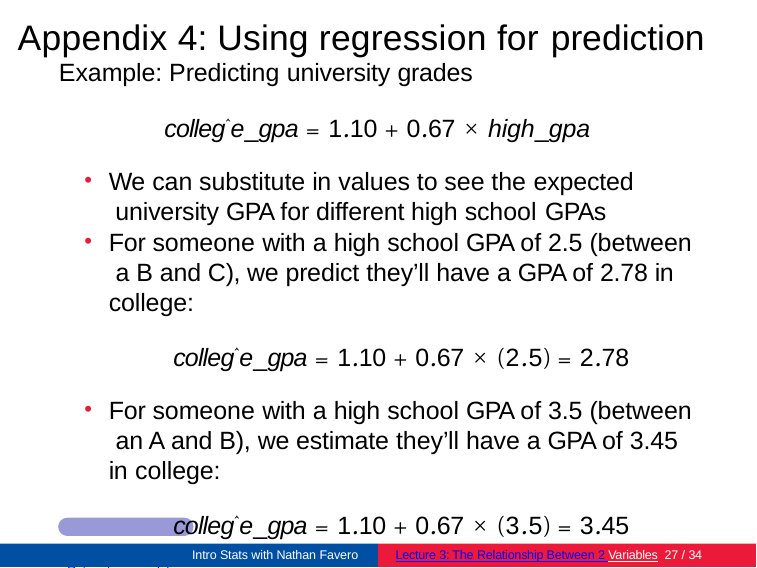

# Appendix 4: Using regression for prediction
Example: Predicting university grades
collegˆe_gpa = 1.10 + 0.67 × high_gpa
We can substitute in values to see the expected  university GPA for different high school GPAs
For someone with a high school GPA of 2.5 (between  a B and C), we predict they’ll have a GPA of 2.78 in  college:
collegˆe_gpa = 1.10 + 0.67 × (2.5) = 2.78
For someone with a high school GPA of 3.5 (between  an A and B), we estimate they’ll have a GPA of 3.45  in college:
collegˆe_gpa = 1.10 + 0.67 × (3.5) = 3.45
Return to main slides

Intro Stats with Nathan Favero
Lecture 3: The Relationship Between 2 Variables 27 / 34